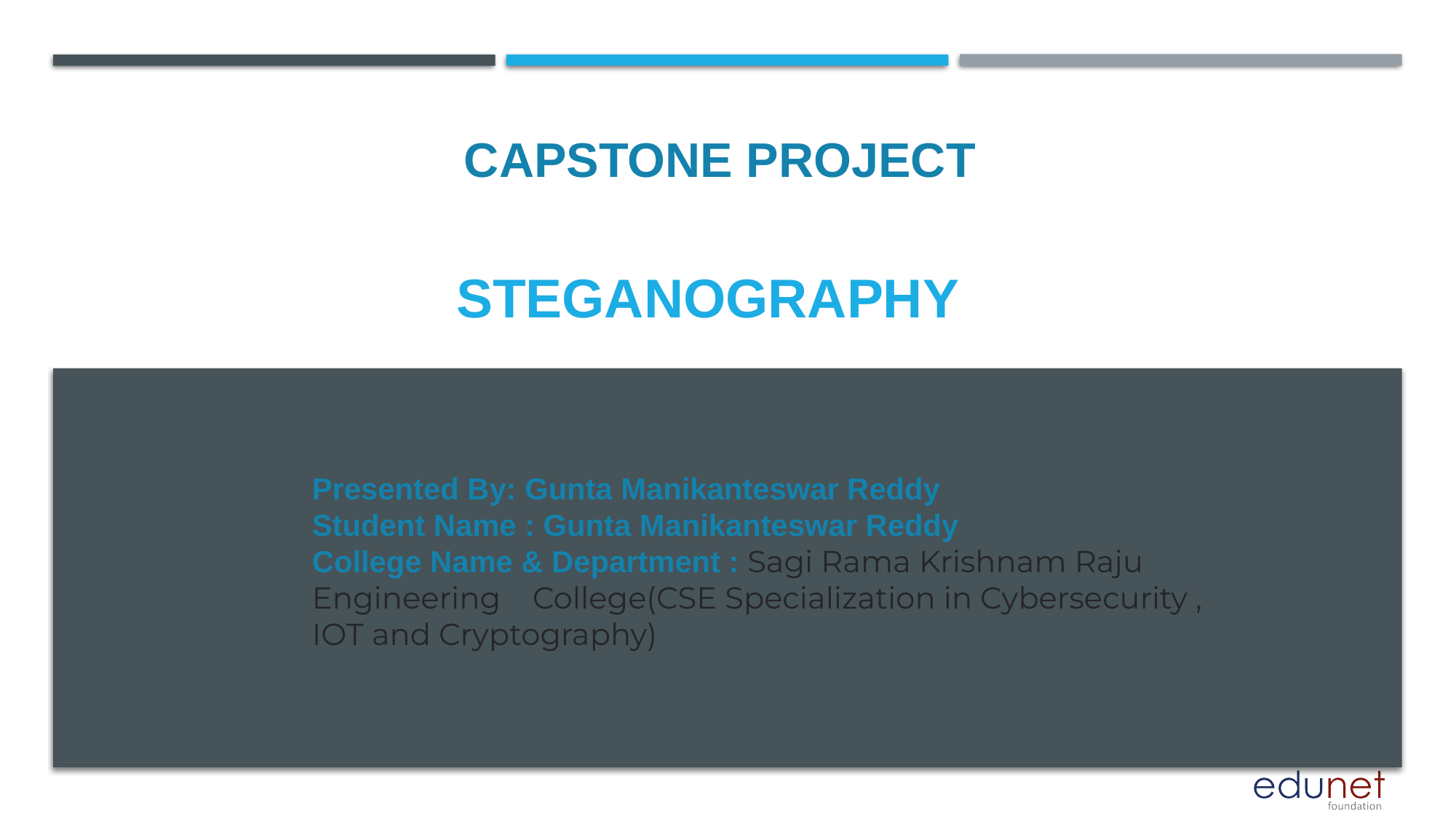

CAPSTONE PROJECT
# Steganography
Presented By: Gunta Manikanteswar Reddy
Student Name : Gunta Manikanteswar Reddy
College Name & Department : Sagi Rama Krishnam Raju Engineering    College(CSE Specialization in Cybersecurity , IOT and Cryptography)